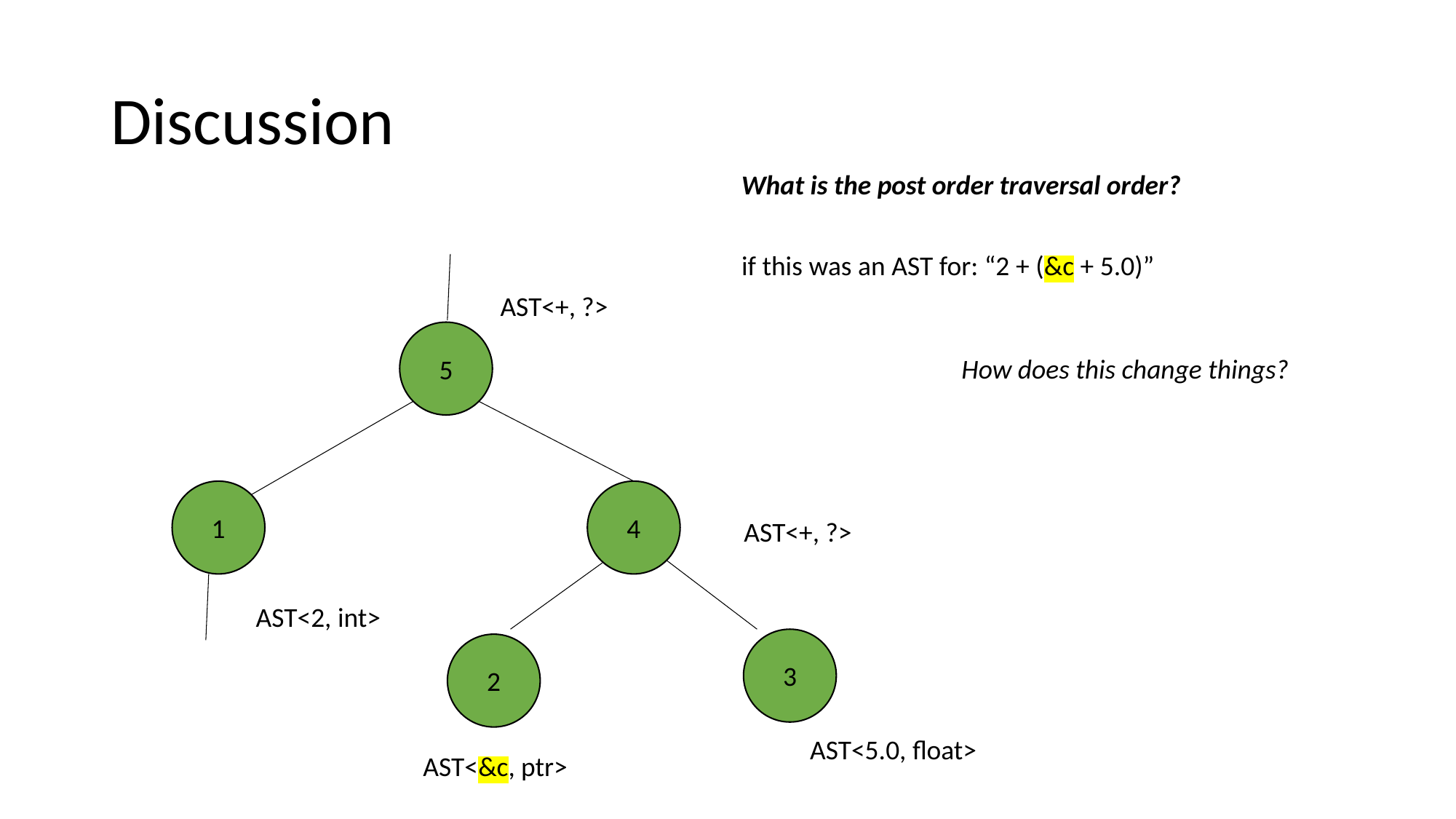

# Discussion
What is the post order traversal order?
if this was an AST for: “2 + (&c + 5.0)”
AST<+, ?>
5
How does this change things?
1
4
AST<+, ?>
AST<2, int>
3
2
AST<5.0, float>
AST<&c, ptr>